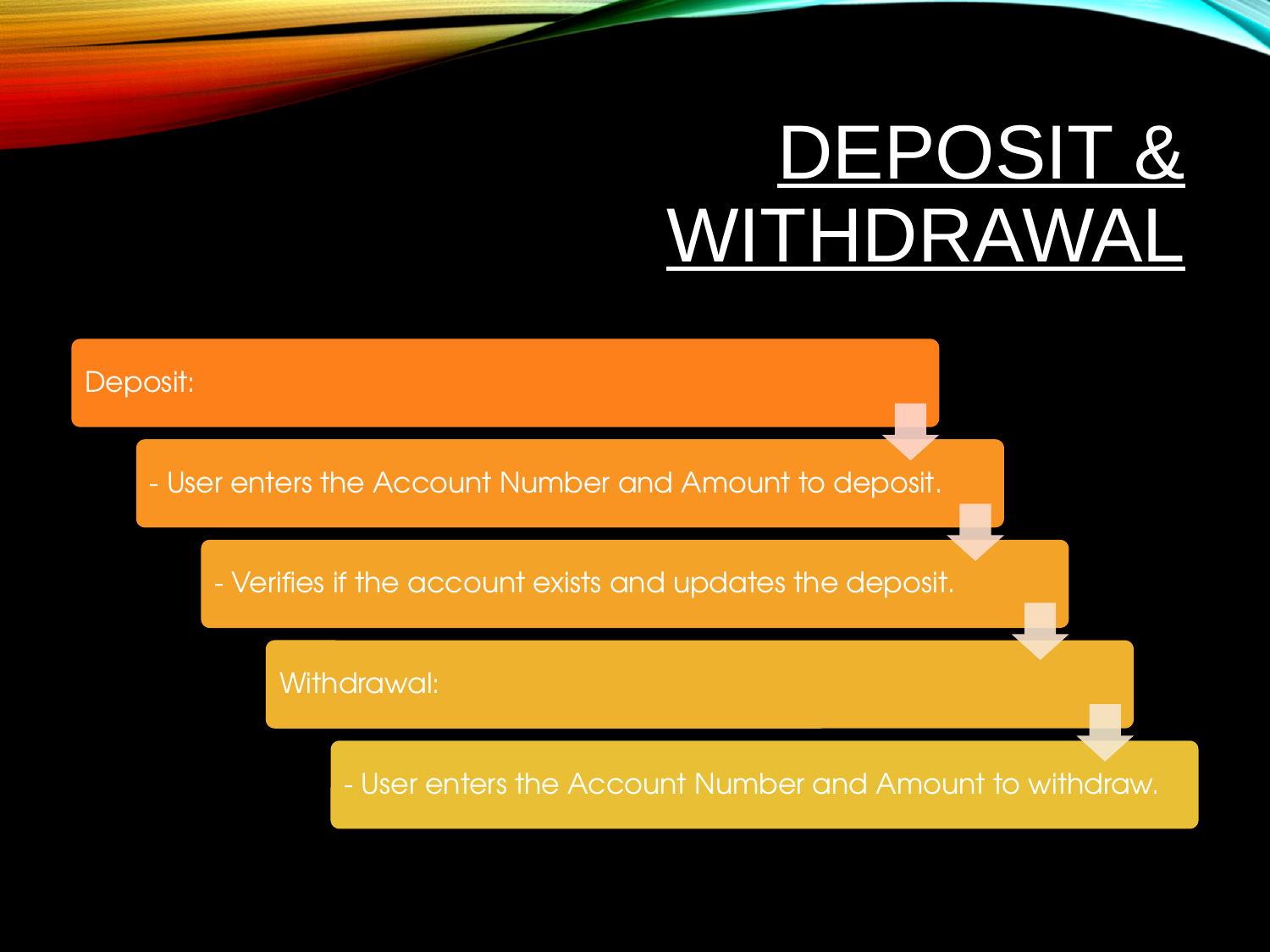

# Deposit & Withdrawal
Deposit:
- User enters the Account Number and Amount to deposit.
- Verifies if the account exists and updates the deposit.
Withdrawal:
- User enters the Account Number and Amount to withdraw.